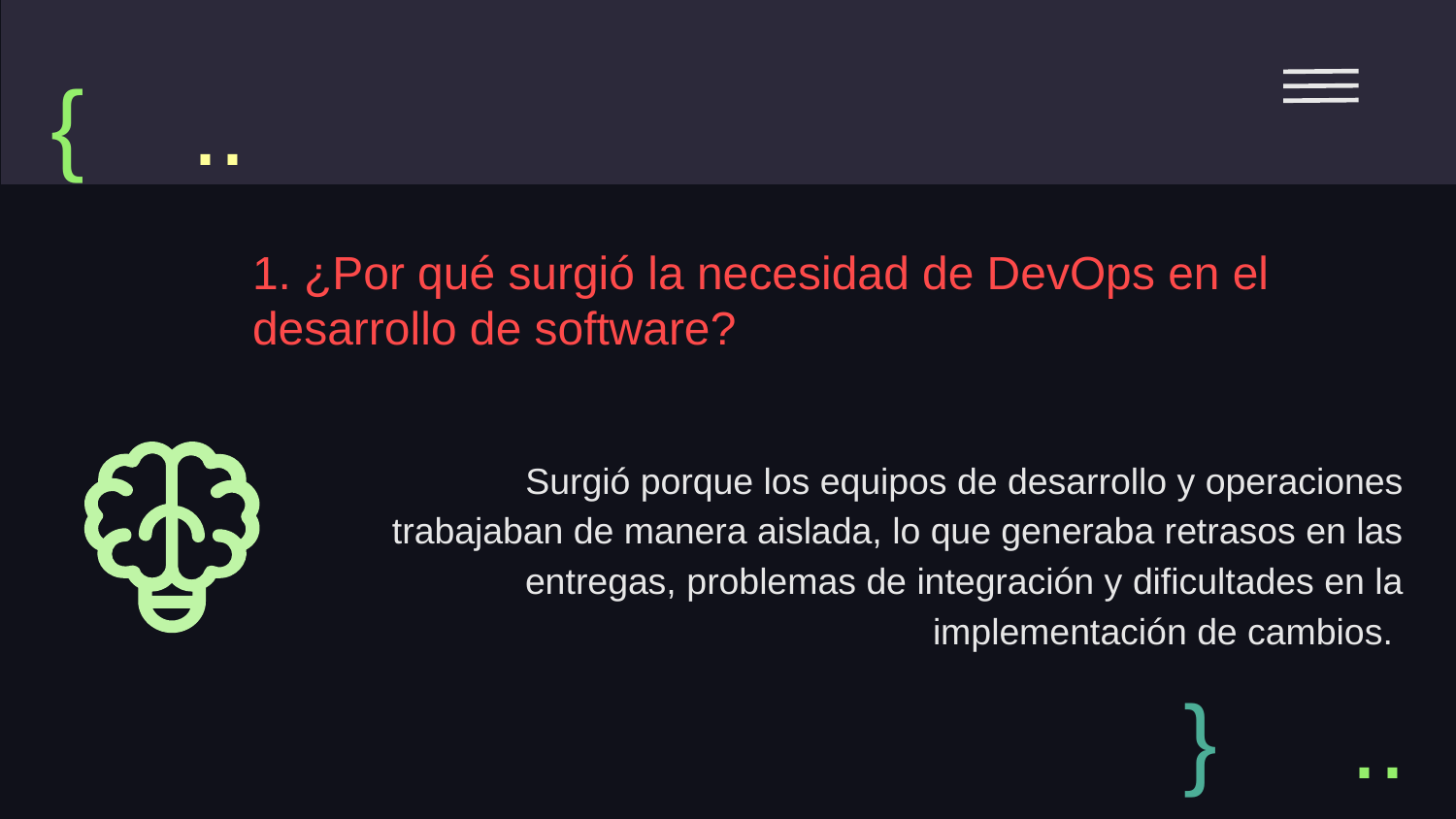

{
..
# 1. ¿Por qué surgió la necesidad de DevOps en el desarrollo de software?
Surgió porque los equipos de desarrollo y operaciones trabajaban de manera aislada, lo que generaba retrasos en las entregas, problemas de integración y dificultades en la implementación de cambios.

}
..